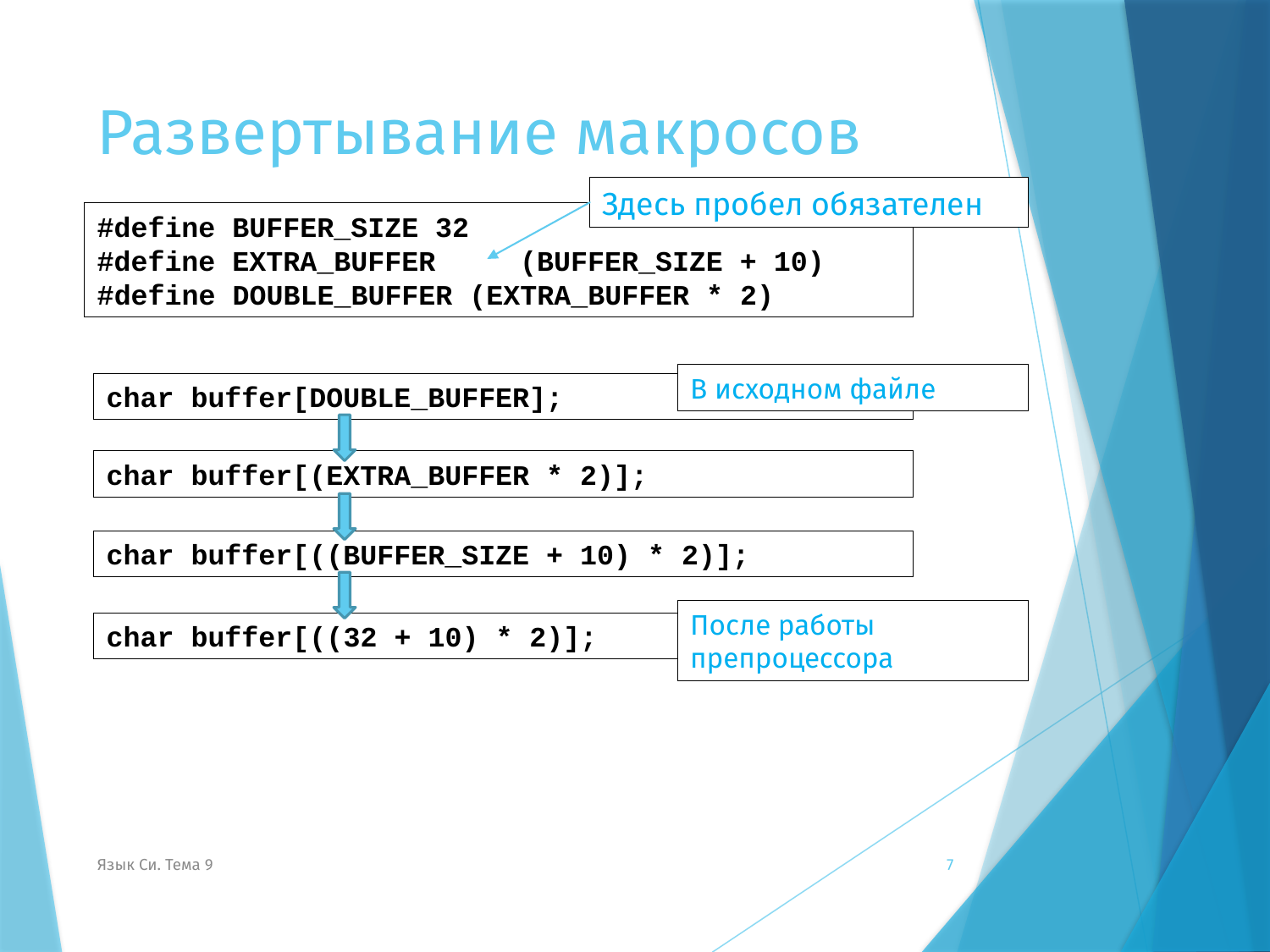

# Развертывание макросов
Здесь пробел обязателен
#define BUFFER_SIZE 32
#define EXTRA_BUFFER     (BUFFER_SIZE + 10)
#define DOUBLE_BUFFER (EXTRA_BUFFER * 2)
В исходном файле
char buffer[DOUBLE_BUFFER];

char buffer[(EXTRA_BUFFER * 2)];

char buffer[((BUFFER_SIZE + 10) * 2)];

После работы препроцессора
char buffer[((32 + 10) * 2)];
Язык Си. Тема 9
7